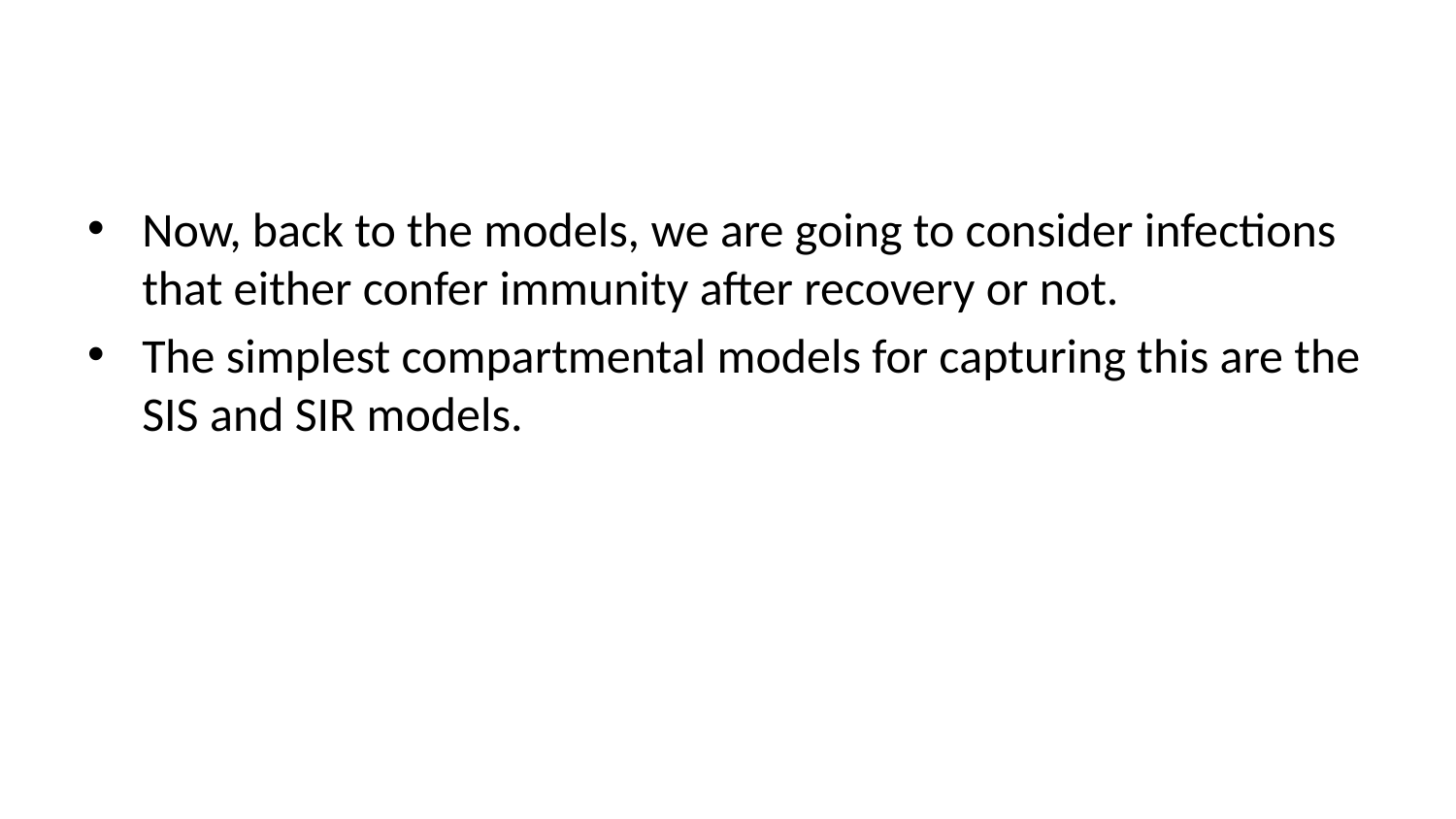

Now, back to the models, we are going to consider infections that either confer immunity after recovery or not.
The simplest compartmental models for capturing this are the SIS and SIR models.